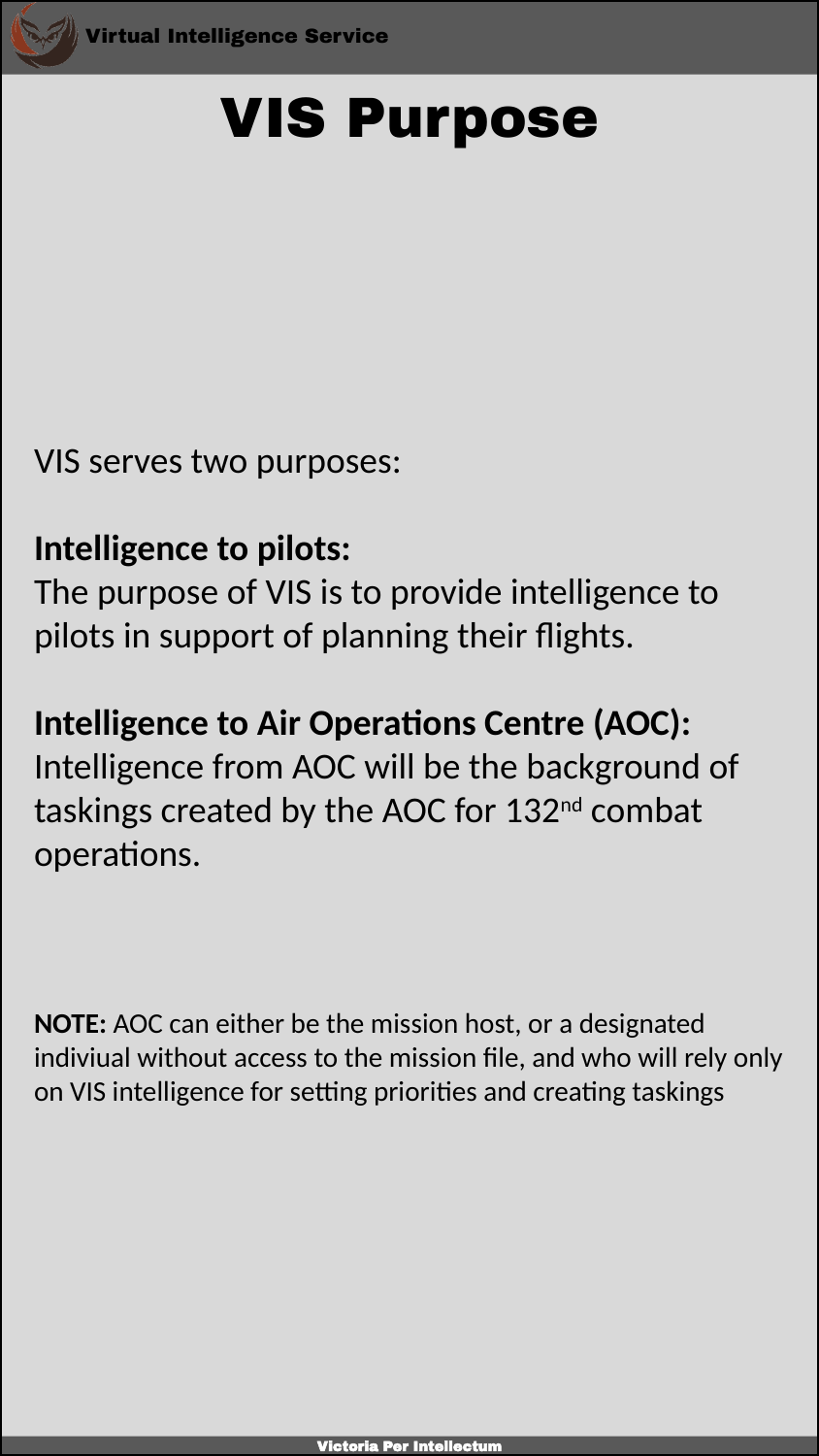

# VIS Purpose
VIS serves two purposes:

Intelligence to pilots:
The purpose of VIS is to provide intelligence to pilots in support of planning their flights.

Intelligence to Air Operations Centre (AOC):
Intelligence from AOC will be the background of taskings created by the AOC for 132nd combat operations.

NOTE: AOC can either be the mission host, or a designated indiviual without access to the mission file, and who will rely only on VIS intelligence for setting priorities and creating taskings